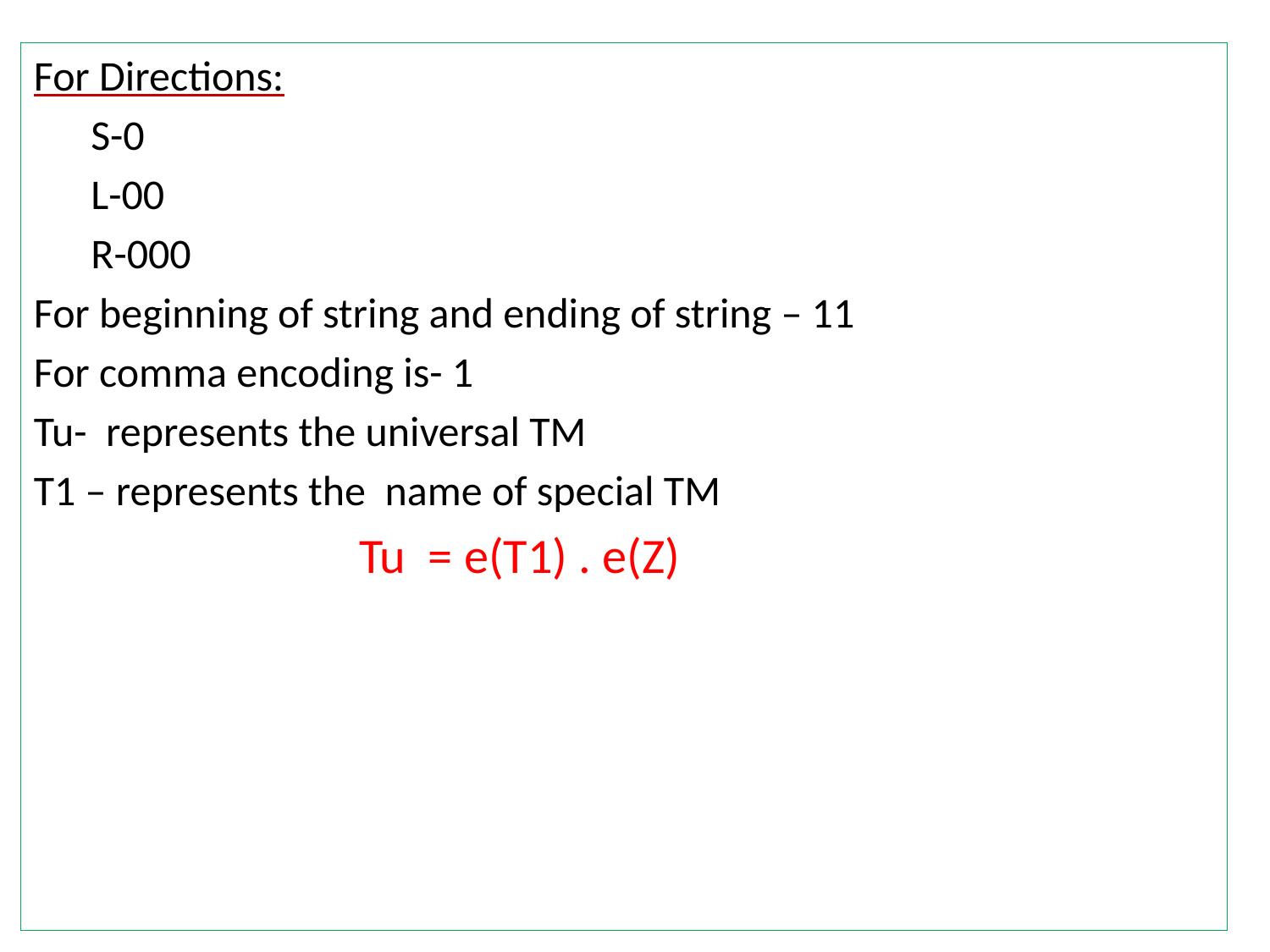

For Directions:
      S-0
      L-00
      R-000
For beginning of string and ending of string – 11
For comma encoding is- 1
Tu-  represents the universal TM
T1 – represents the  name of special TM
                             Tu  = e(T1) . e(Z)